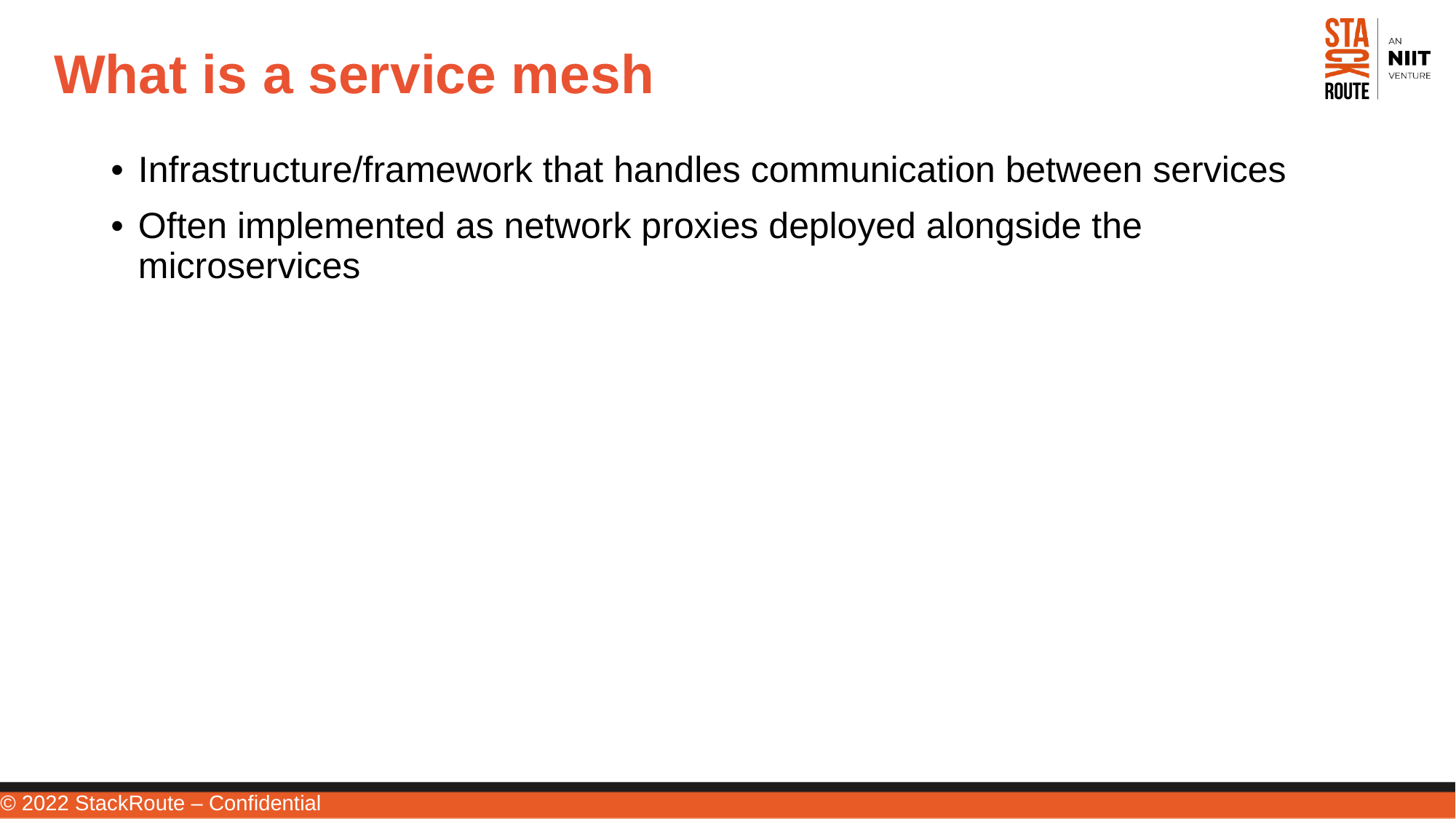

# What is a service mesh
Infrastructure/framework that handles communication between services
Often implemented as network proxies deployed alongside the microservices